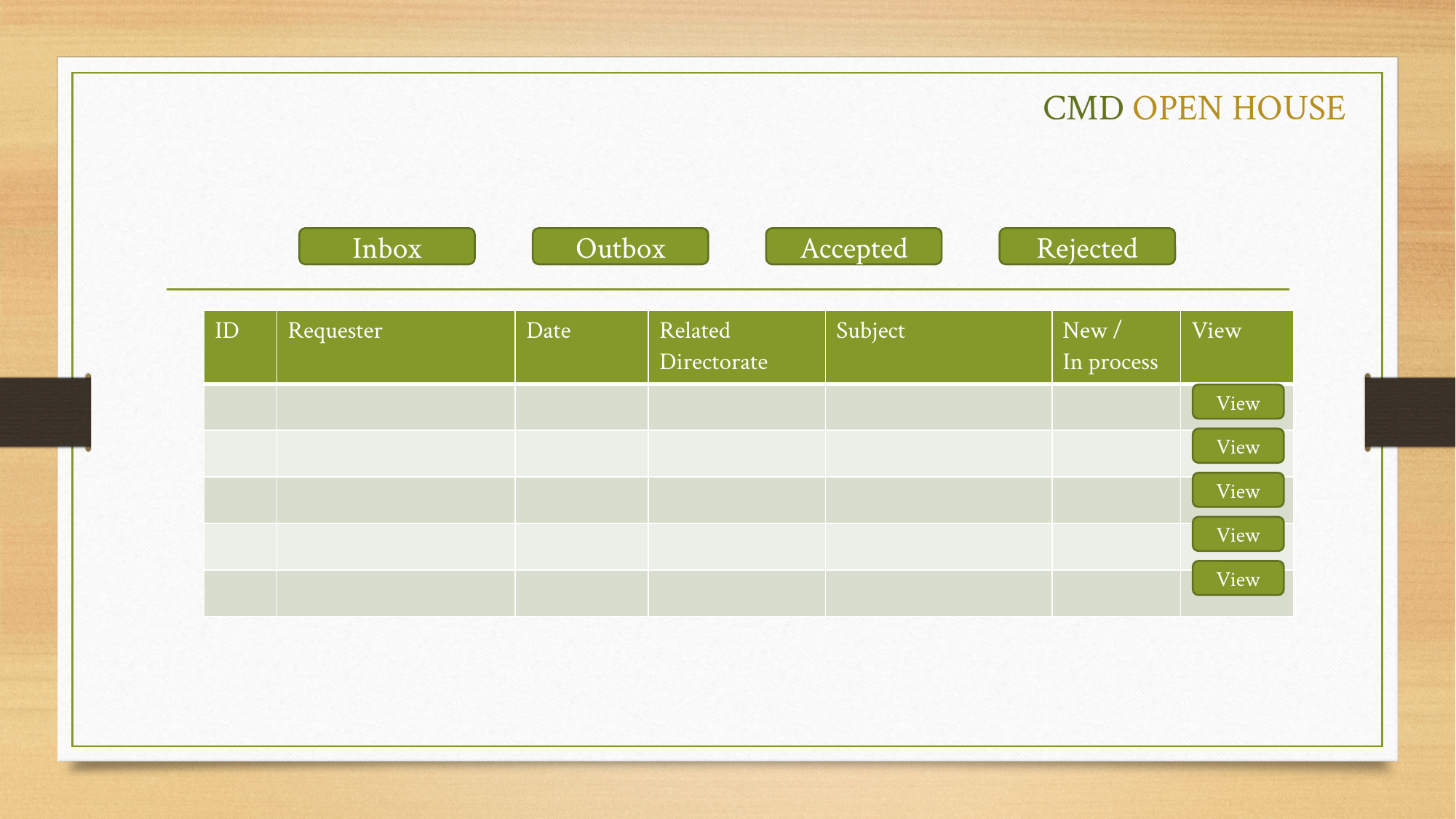

CMD OPEN HOUSE
Rejected
Inbox
Outbox
Accepted
| ID | Requester | Date | Related Directorate | Subject | New / In process | View |
| --- | --- | --- | --- | --- | --- | --- |
|  |  |  |  |  |  |  |
|  |  |  |  |  |  |  |
|  |  |  |  |  |  |  |
|  |  |  |  |  |  |  |
|  |  |  |  |  |  |  |
View
View
View
View
View